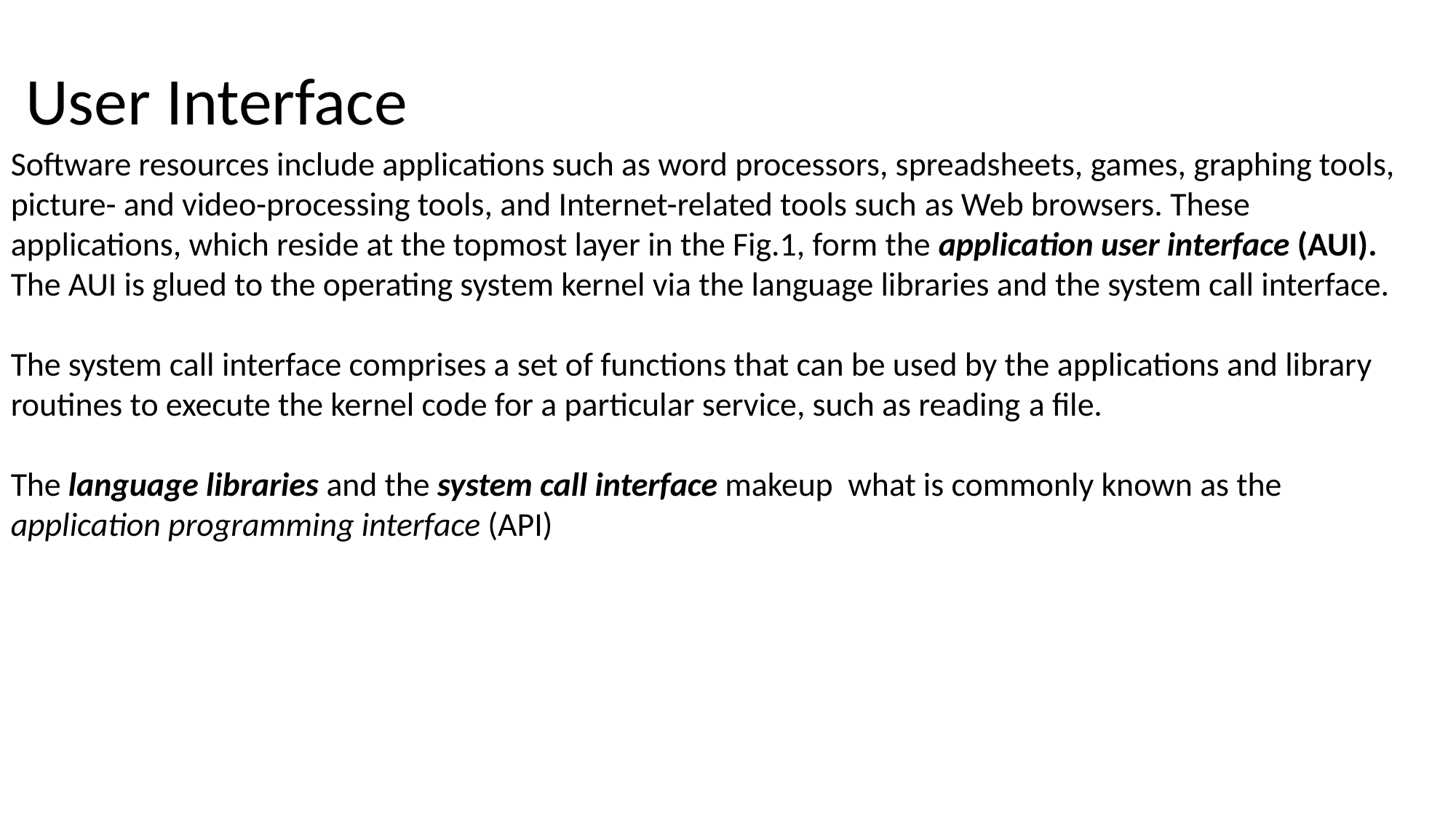

# User Interface
Software resources include applications such as word processors, spreadsheets, games, graphing tools, picture- and video-processing tools, and Internet-related tools such as Web browsers. These applications, which reside at the topmost layer in the Fig.1, form the application user interface (AUI). The AUI is glued to the operating system kernel via the language libraries and the system call interface.

The system call interface comprises a set of functions that can be used by the applications and library routines to execute the kernel code for a particular service, such as reading a file.

The language libraries and the system call interface makeup  what is commonly known as the
application programming interface (API)